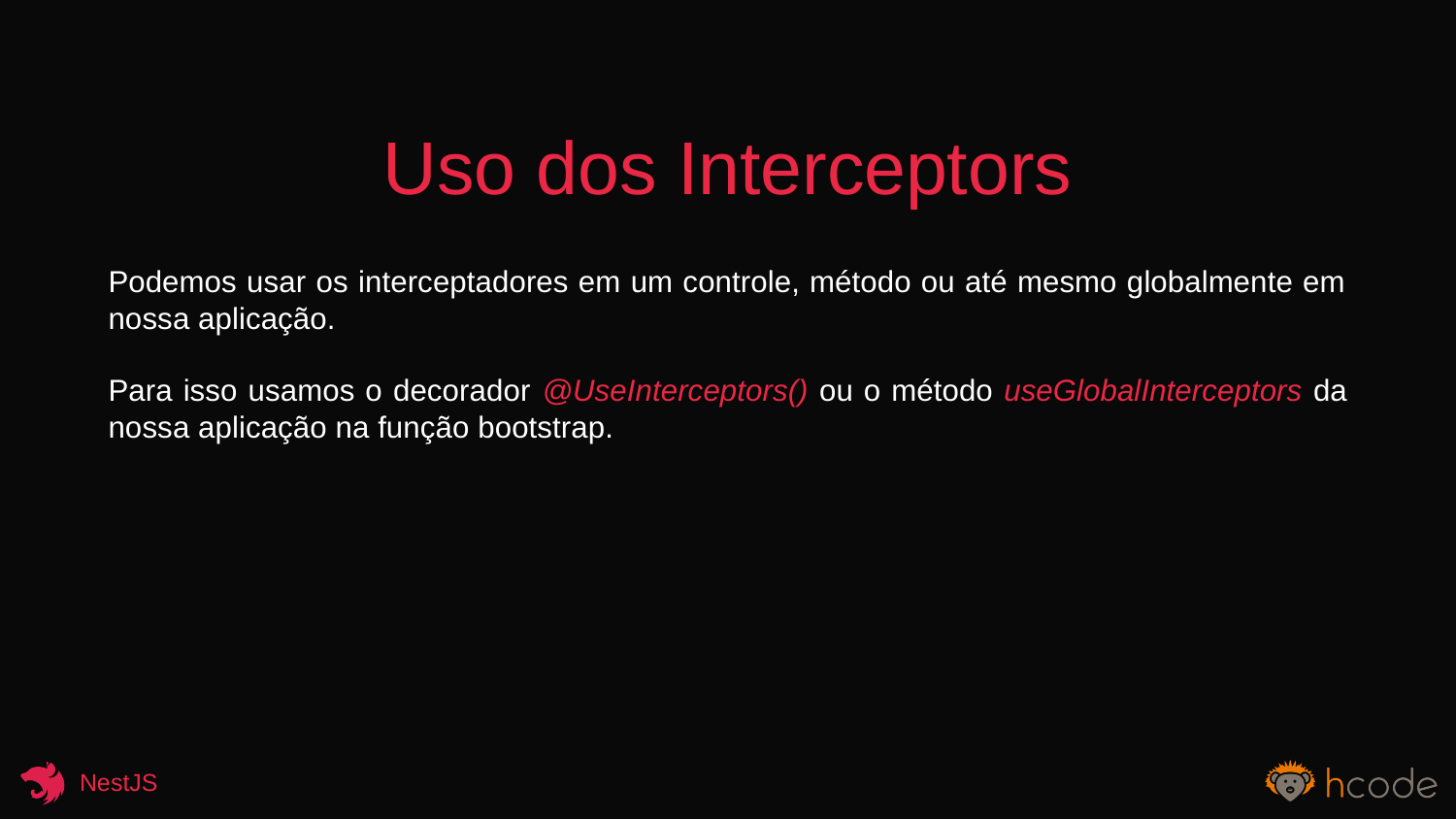

Uso dos Interceptors

Podemos usar os interceptadores em um controle, método ou até mesmo globalmente em nossa aplicação.

Para isso usamos o decorador @UseInterceptors() ou o método useGlobalInterceptors da nossa aplicação na função bootstrap.